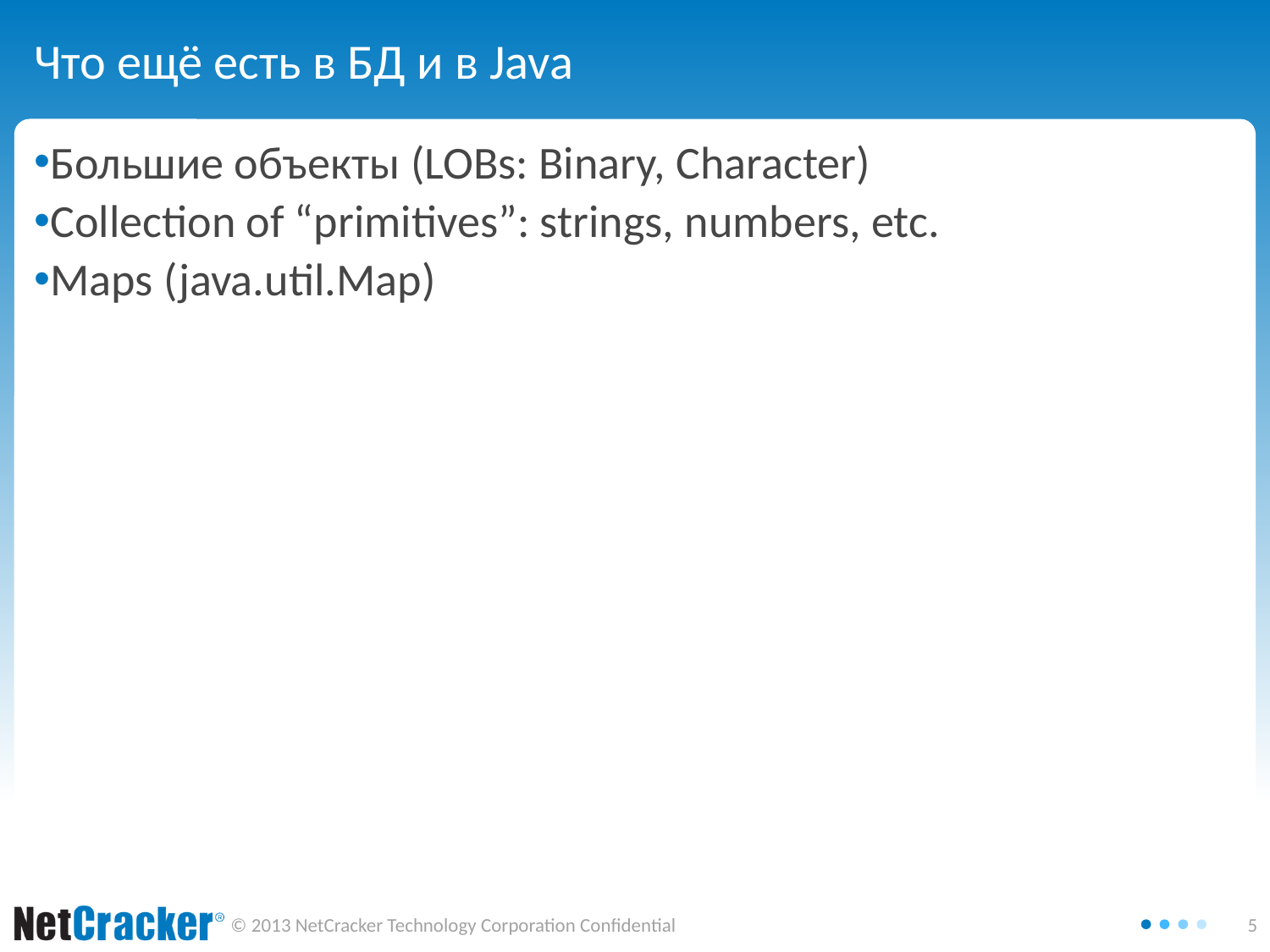

Что ещё есть в БД и в Java
Большие объекты (LOBs: Binary, Character)
Collection of “primitives”: strings, numbers, etc.
Maps (java.util.Map)